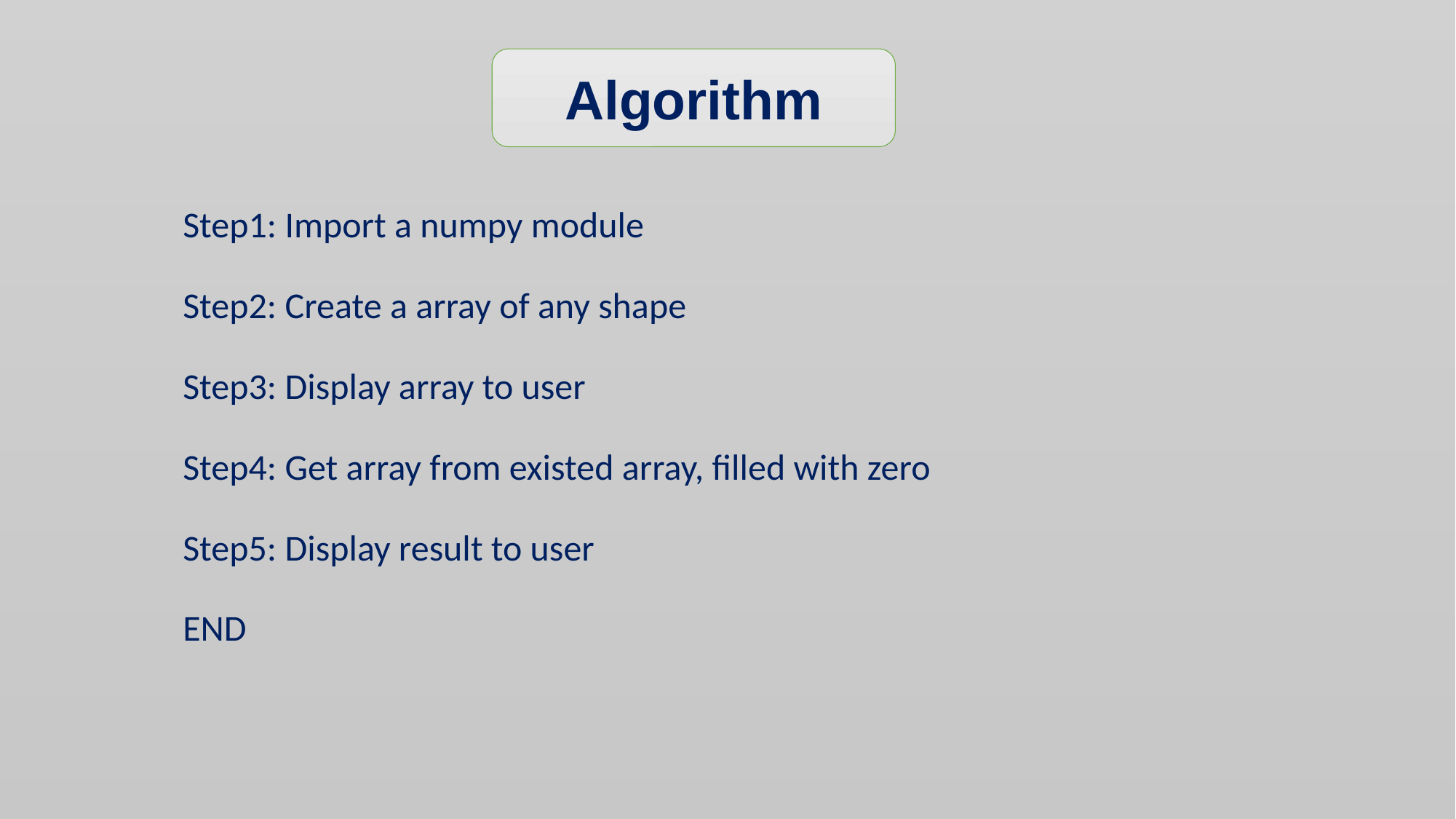

Algorithm
Step1: Import a numpy module
Step2: Create a array of any shape
Step3: Display array to user
Step4: Get array from existed array, filled with zero
Step5: Display result to user
END